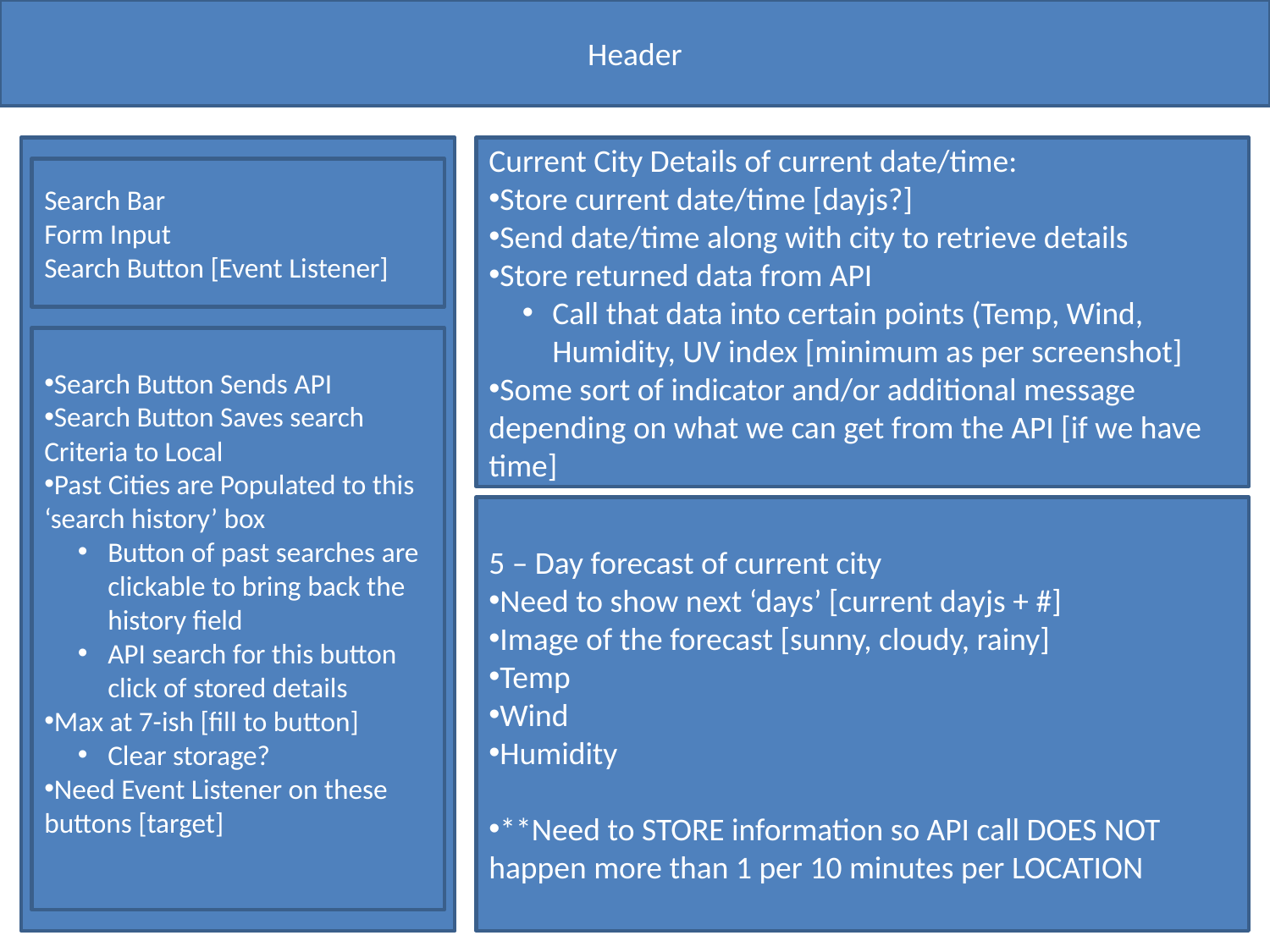

Header

Current City Details of current date/time:
Store current date/time [dayjs?]
Send date/time along with city to retrieve details
Store returned data from API
Call that data into certain points (Temp, Wind, Humidity, UV index [minimum as per screenshot]
Some sort of indicator and/or additional message depending on what we can get from the API [if we have time]
Search Bar
Form Input
Search Button [Event Listener]
Search Button Sends API
Search Button Saves search Criteria to Local
Past Cities are Populated to this ‘search history’ box
Button of past searches are clickable to bring back the history field
API search for this button click of stored details
Max at 7-ish [fill to button]
Clear storage?
Need Event Listener on these buttons [target]

5 – Day forecast of current city
Need to show next ‘days’ [current dayjs + #]
Image of the forecast [sunny, cloudy, rainy]
Temp
Wind
Humidity

**Need to STORE information so API call DOES NOT happen more than 1 per 10 minutes per LOCATION